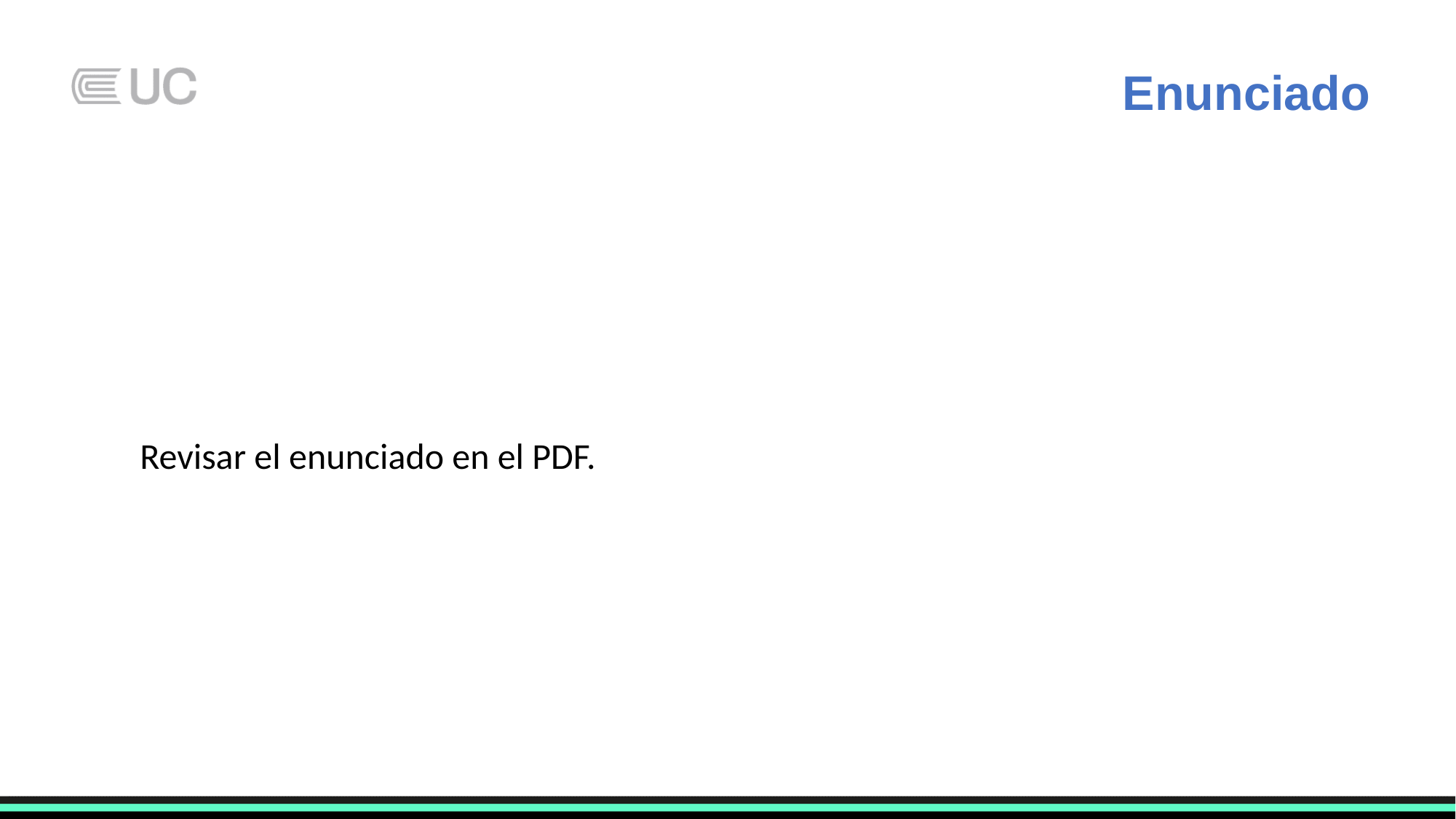

# Enunciado
Revisar el enunciado en el PDF.